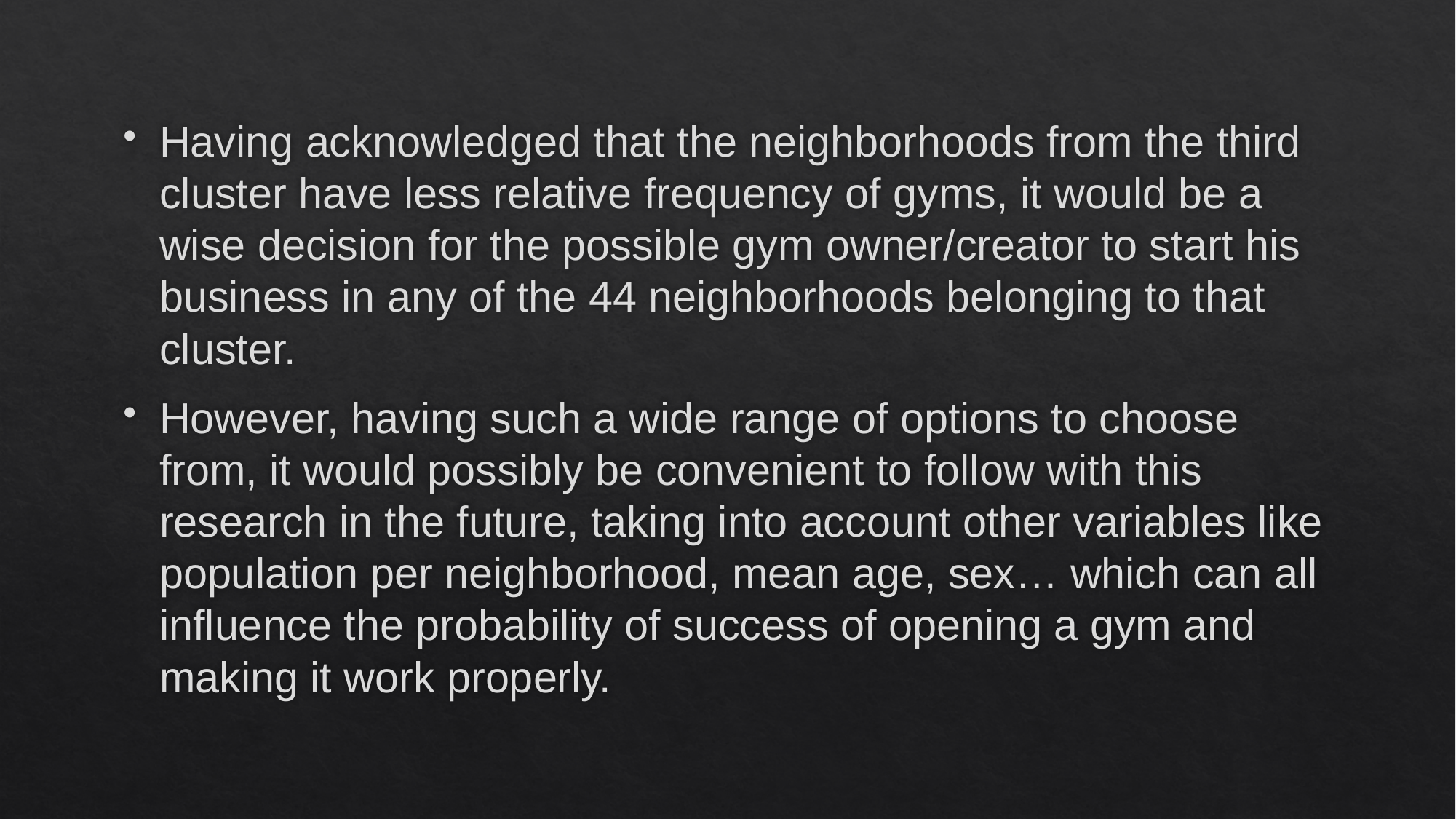

Having acknowledged that the neighborhoods from the third cluster have less relative frequency of gyms, it would be a wise decision for the possible gym owner/creator to start his business in any of the 44 neighborhoods belonging to that cluster.
However, having such a wide range of options to choose from, it would possibly be convenient to follow with this research in the future, taking into account other variables like population per neighborhood, mean age, sex… which can all influence the probability of success of opening a gym and making it work properly.